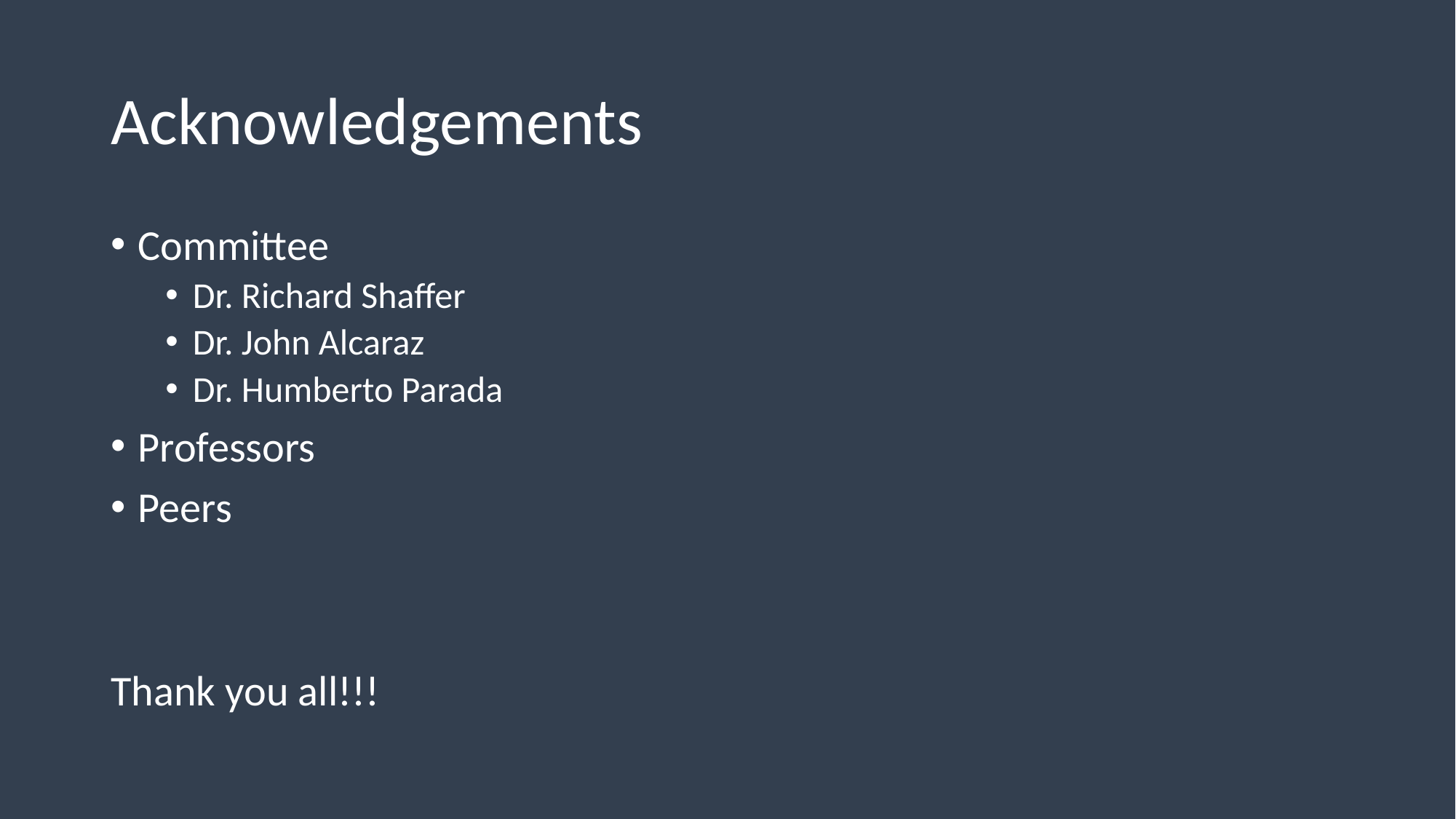

# Acknowledgements
Committee
Dr. Richard Shaffer
Dr. John Alcaraz
Dr. Humberto Parada
Professors
Peers

Thank you all!!!